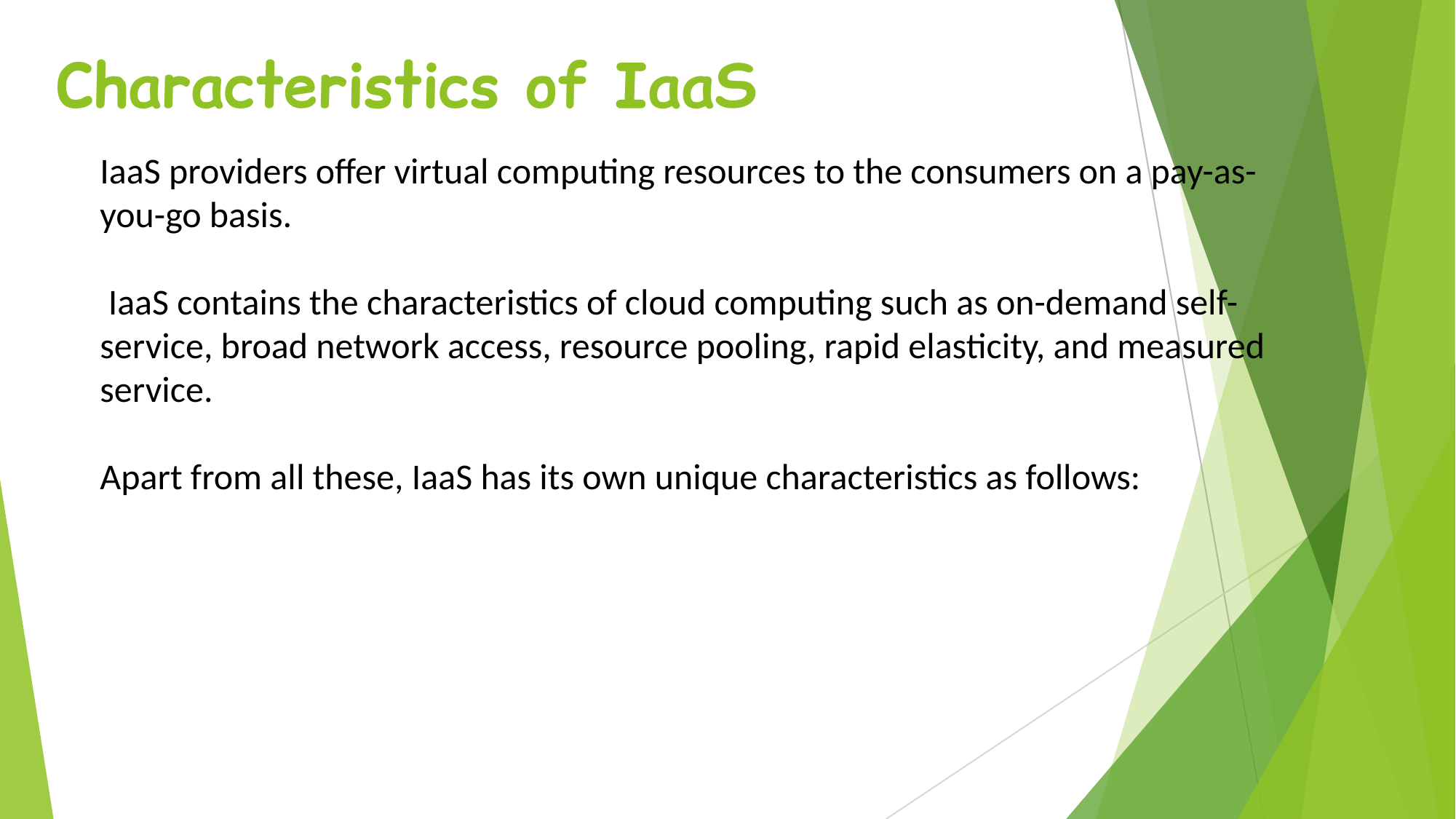

# Characteristics of IaaS
	IaaS providers offer virtual computing resources to the consumers on a pay-as-you-go basis.

	 IaaS contains the characteristics of cloud computing such as on-demand self-service, broad network access, resource pooling, rapid elasticity, and measured service.

	Apart from all these, IaaS has its own unique characteristics as follows: